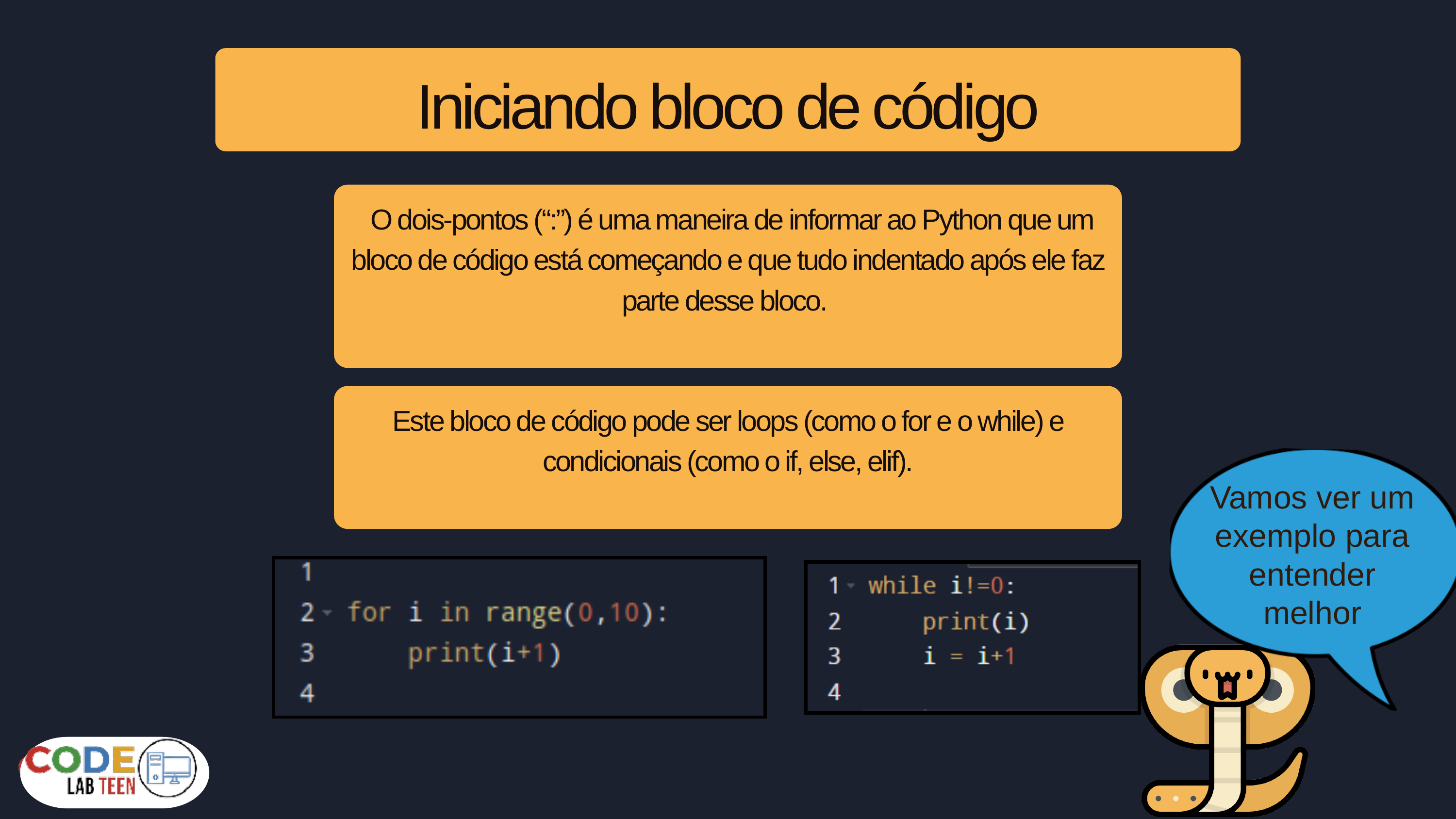

Iniciando bloco de código

 O dois-pontos (“:”) é uma maneira de informar ao Python que um bloco de código está começando e que tudo indentado após ele faz parte desse bloco.

Este bloco de código pode ser loops (como o for e o while) e condicionais (como o if, else, elif).

Vamos ver um exemplo para entender melhor